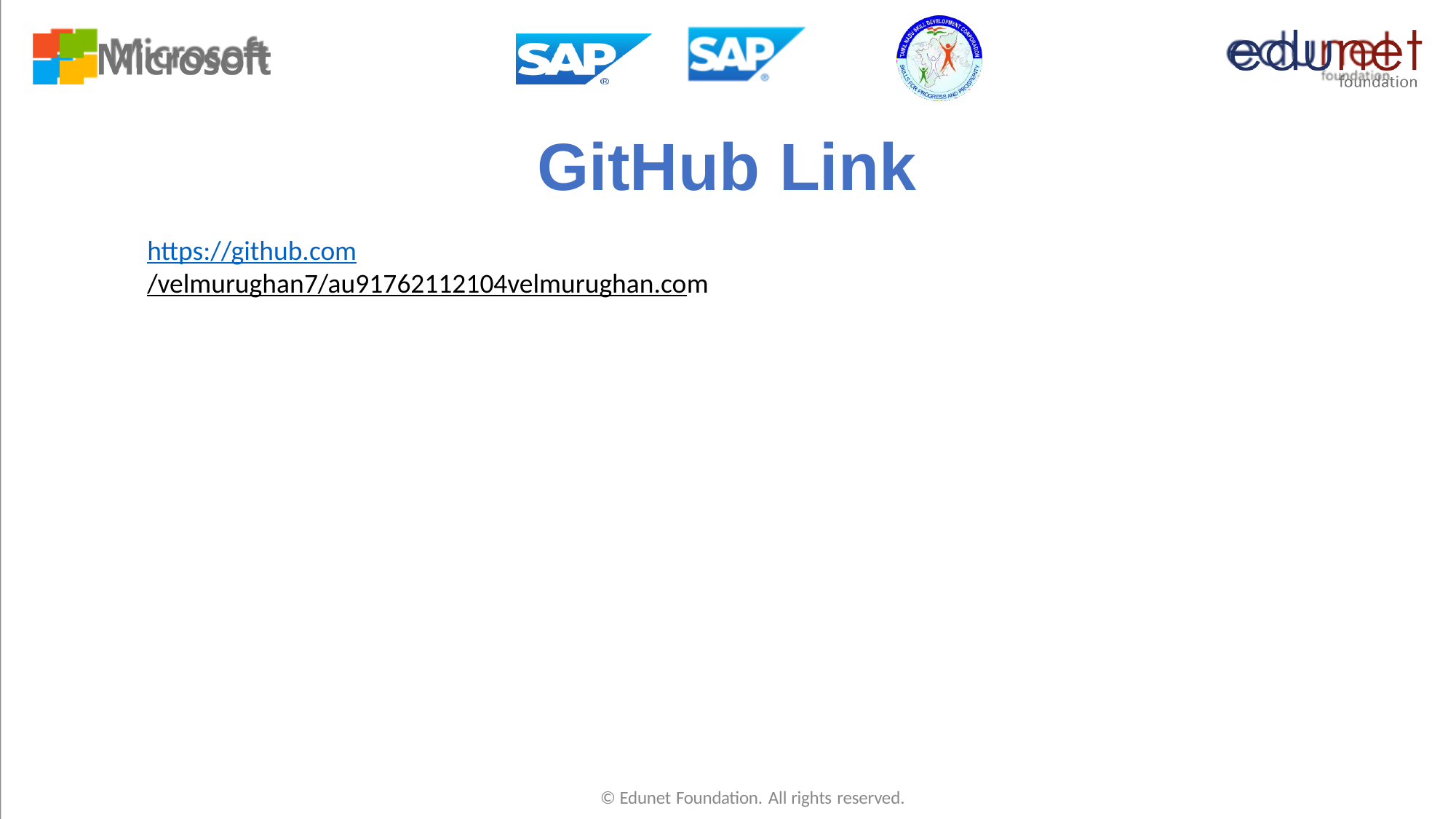

GitHub Link
https://github.com
/velmurughan7/au91762112104velmurughan.com
© Edunet Foundation. All rights reserved.